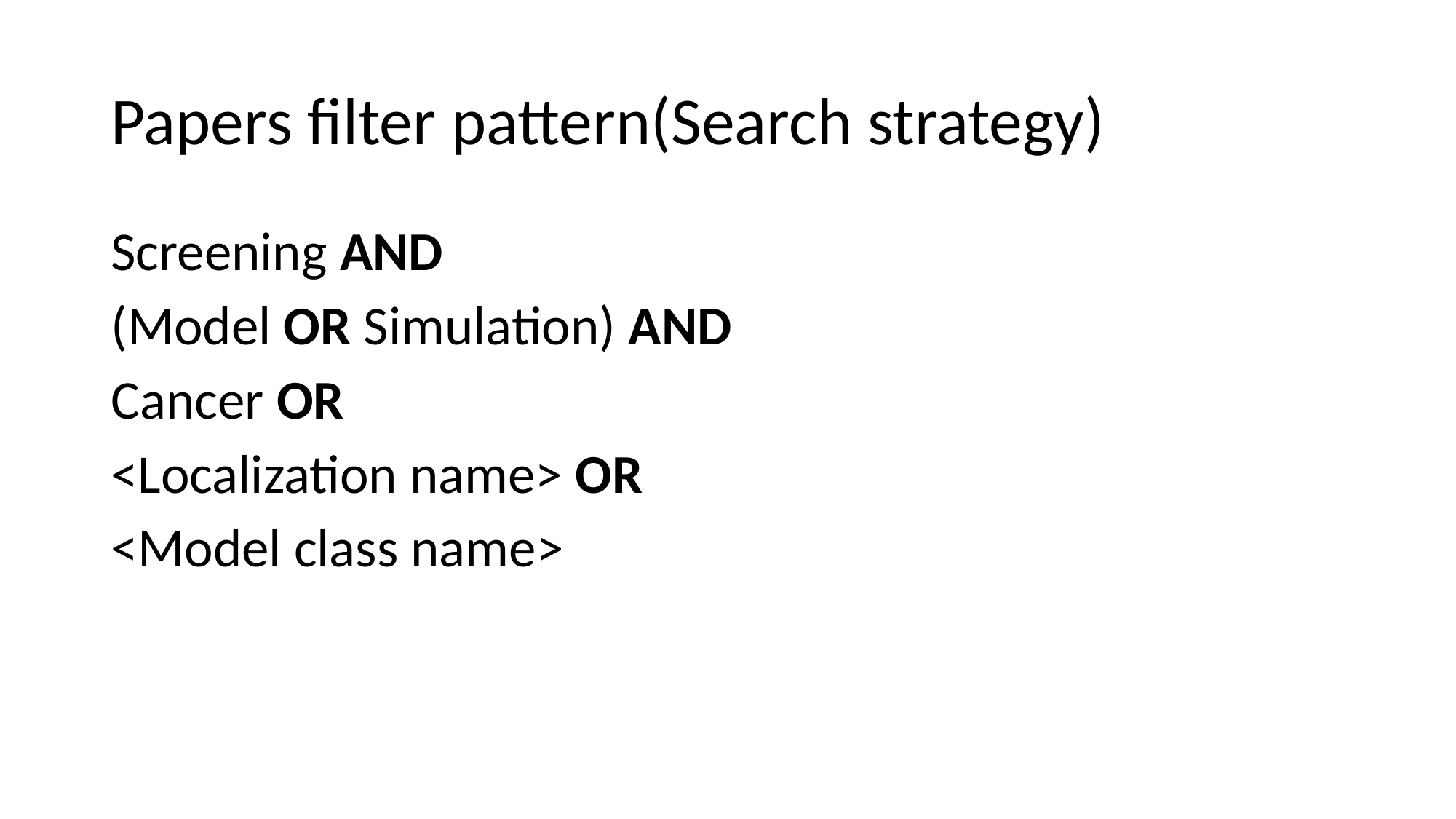

# Papers filter pattern(Search strategy)
Screening AND
(Model OR Simulation) AND
Cancer OR
<Localization name> OR
<Model class name>